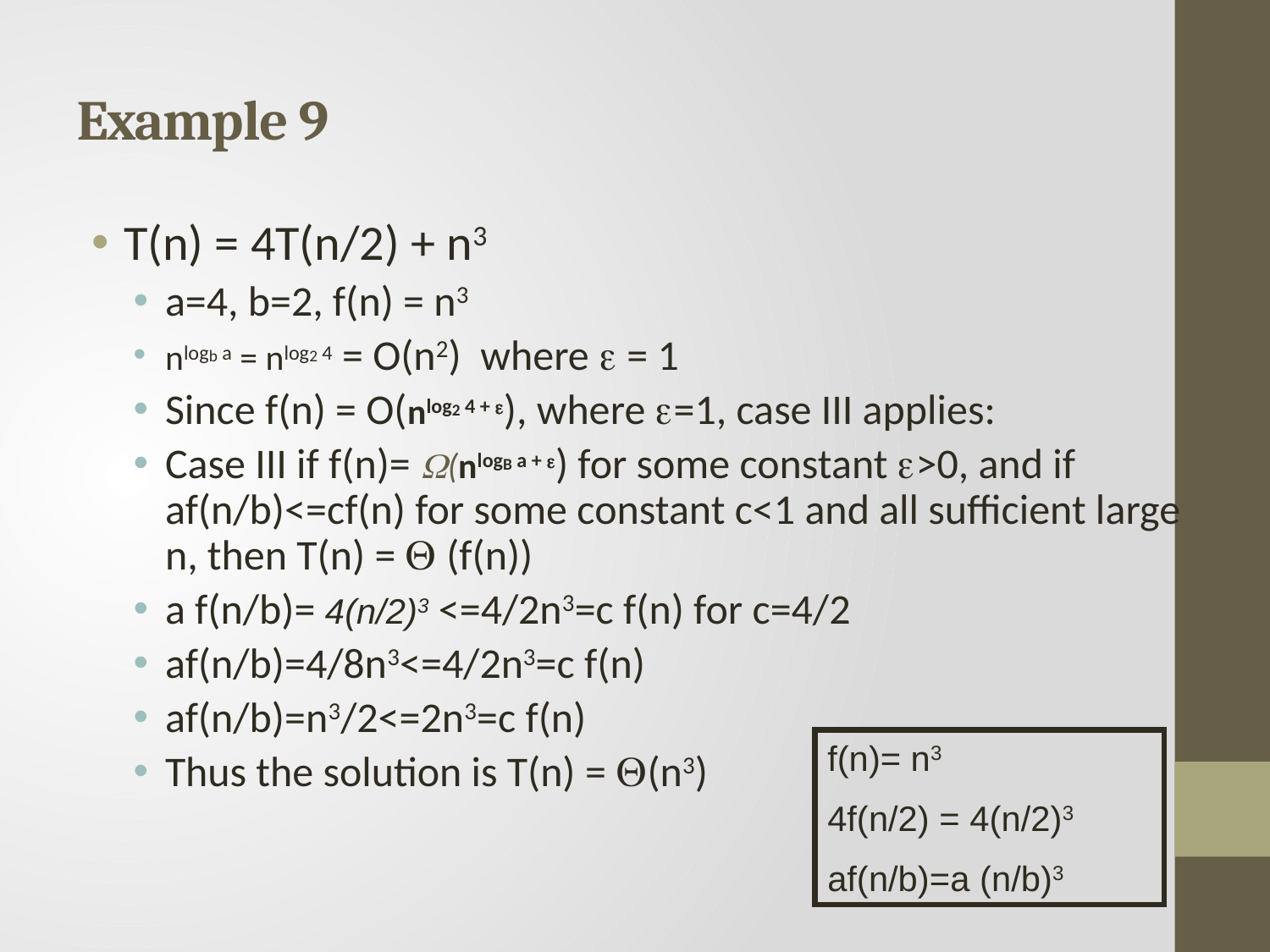

# Example 9
T(n) = 4T(n/2) + n3
a=4, b=2, f(n) = n3
nlogb a = nlog2 4 = O(n2)  where ε = 1
Since f(n) = O(nlog2 4 + ε), where ε=1, case III applies:
Case III if f(n)= Ω(nlogB a + ε) for some constant ε>0, and if af(n/b)<=cf(n) for some constant c<1 and all sufficient large n, then T(n) = Θ (f(n))
a f(n/b)= 4(n/2)3 <=4/2n3=c f(n) for c=4/2
af(n/b)=4/8n3<=4/2n3=c f(n)
af(n/b)=n3/2<=2n3=c f(n)
Thus the solution is T(n) = Θ(n3)
f(n)= n3
4f(n/2) = 4(n/2)3
af(n/b)=a (n/b)3